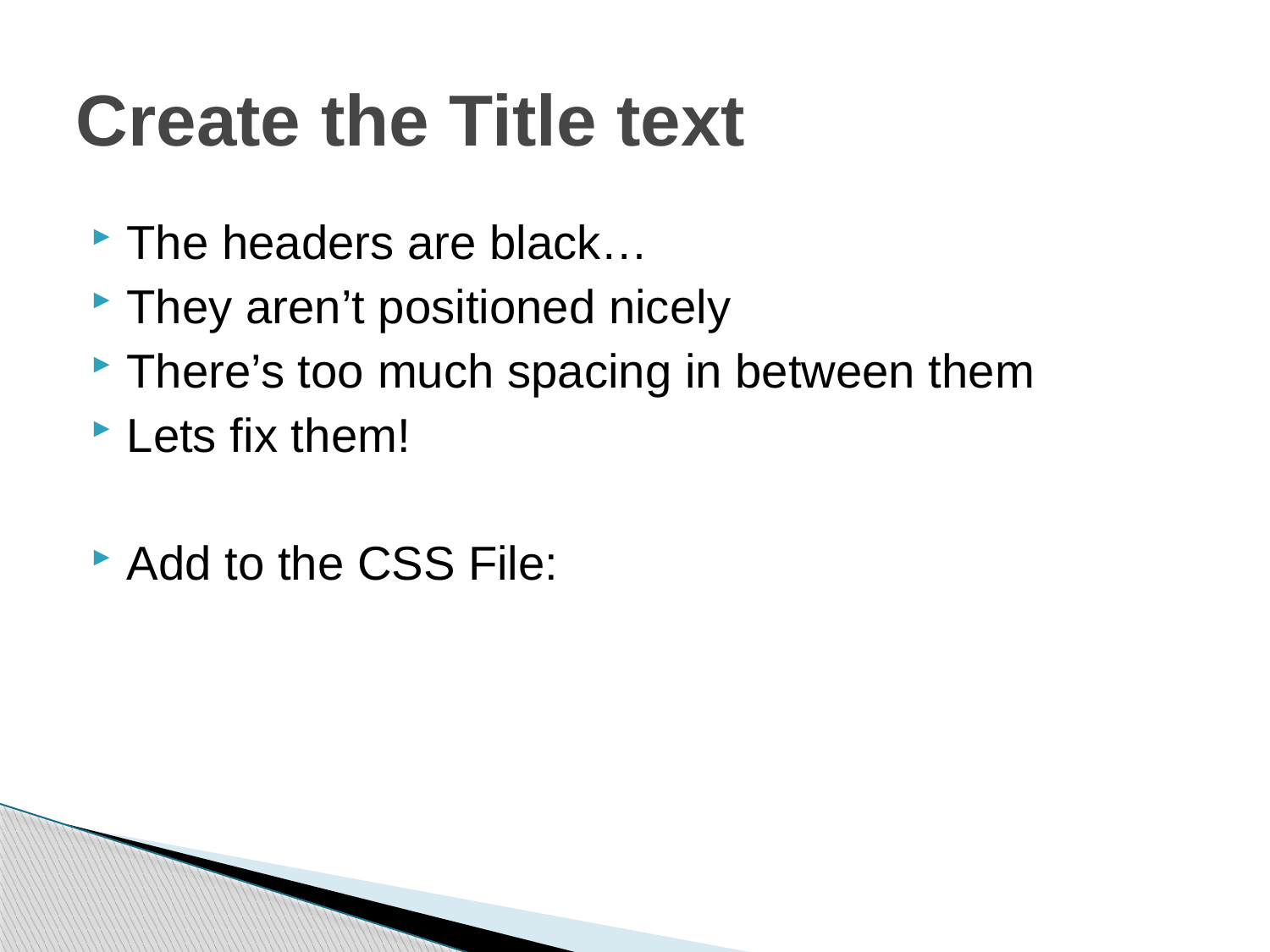

# Create the Title text
The headers are black…
They aren’t positioned nicely
There’s too much spacing in between them
Lets fix them!

Add to the CSS File: